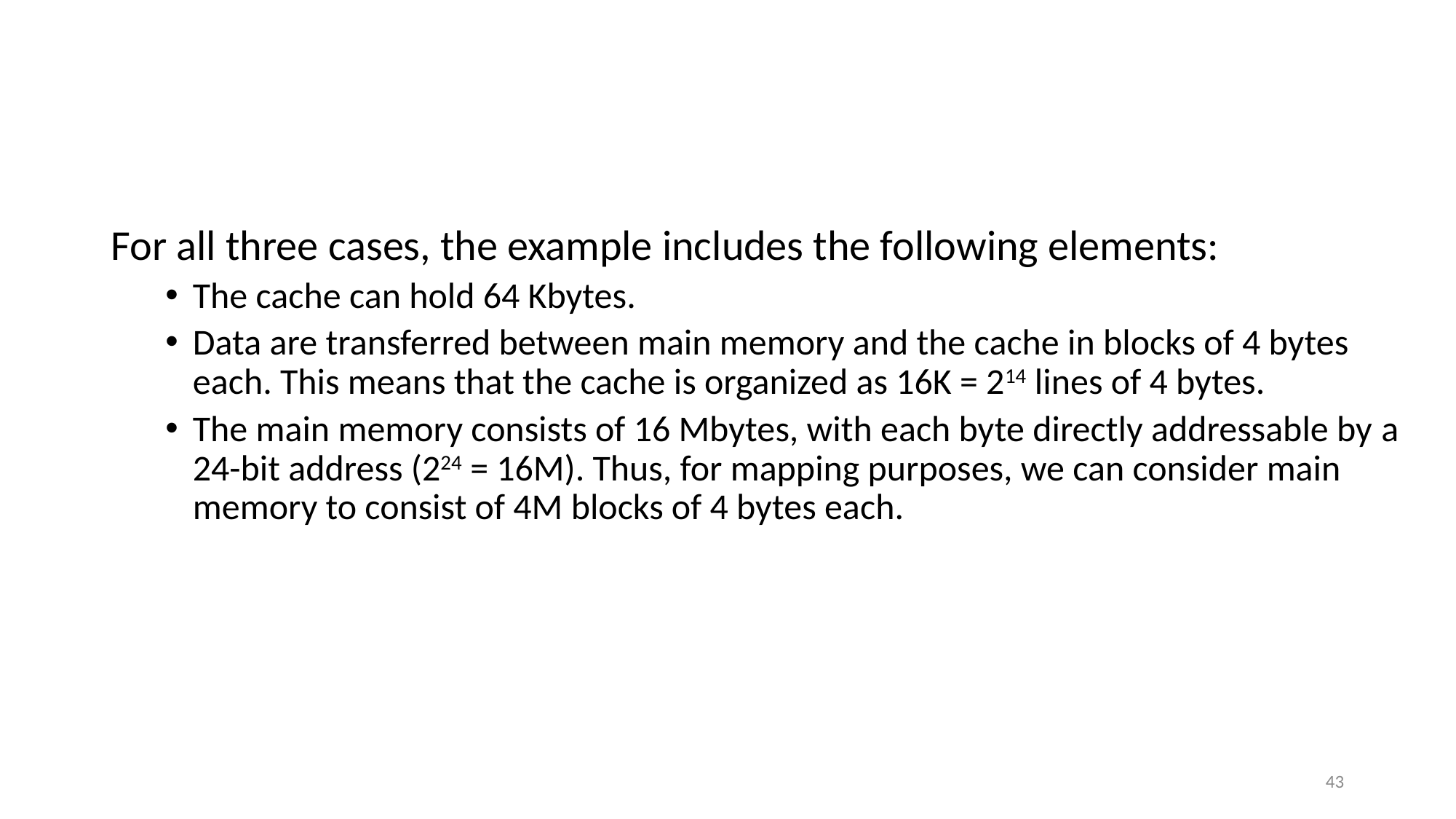

#
For all three cases, the example includes the following elements:
The cache can hold 64 Kbytes.
Data are transferred between main memory and the cache in blocks of 4 bytes each. This means that the cache is organized as 16K = 214 lines of 4 bytes.
The main memory consists of 16 Mbytes, with each byte directly addressable by a 24-bit address (224 = 16M). Thus, for mapping purposes, we can consider main memory to consist of 4M blocks of 4 bytes each.
43